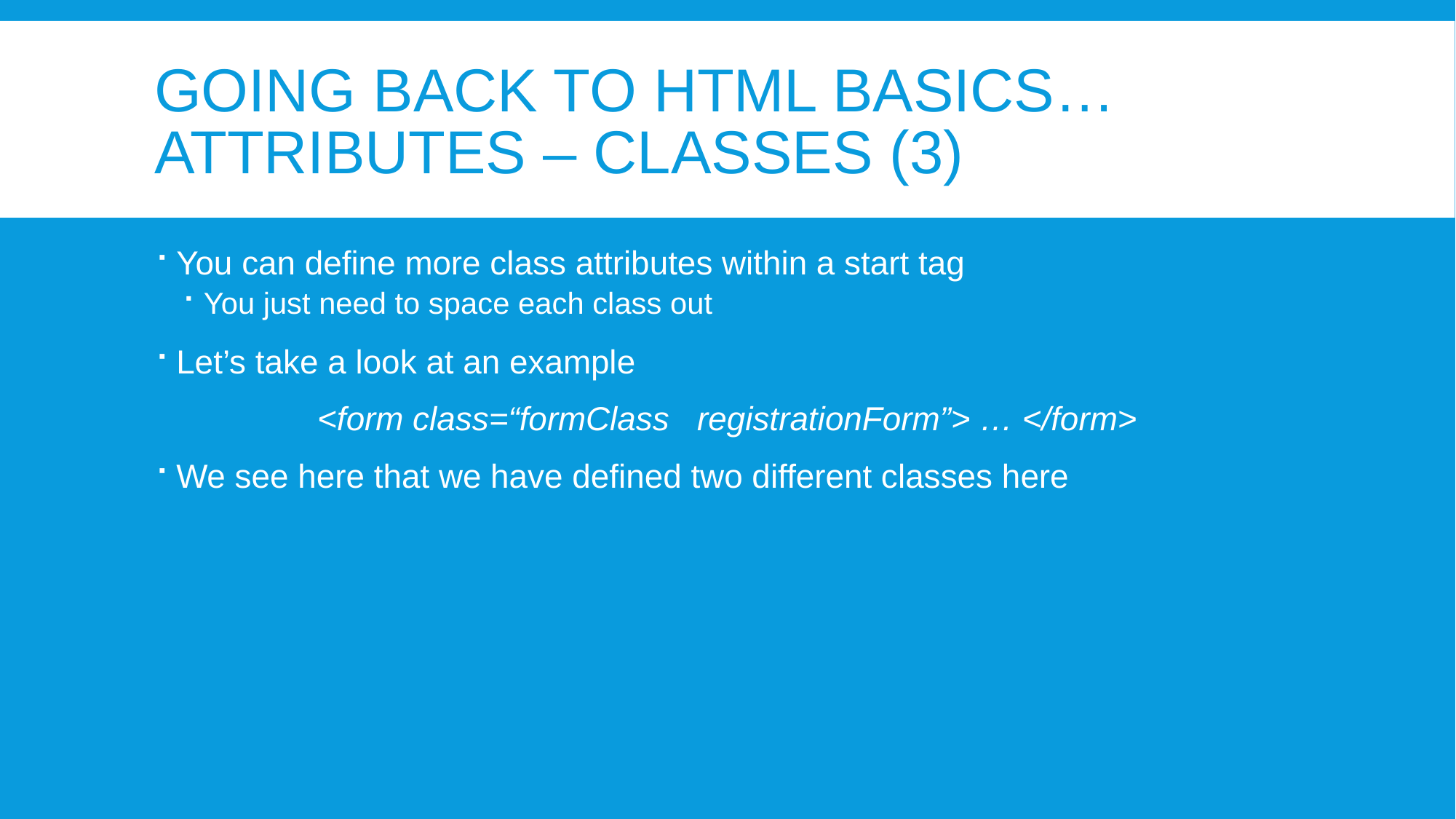

# Going back to HTML basics… Attributes – Classes (3)
You can define more class attributes within a start tag
You just need to space each class out
Let’s take a look at an example
<form class=“formClass   registrationForm”> … </form>
We see here that we have defined two different classes here